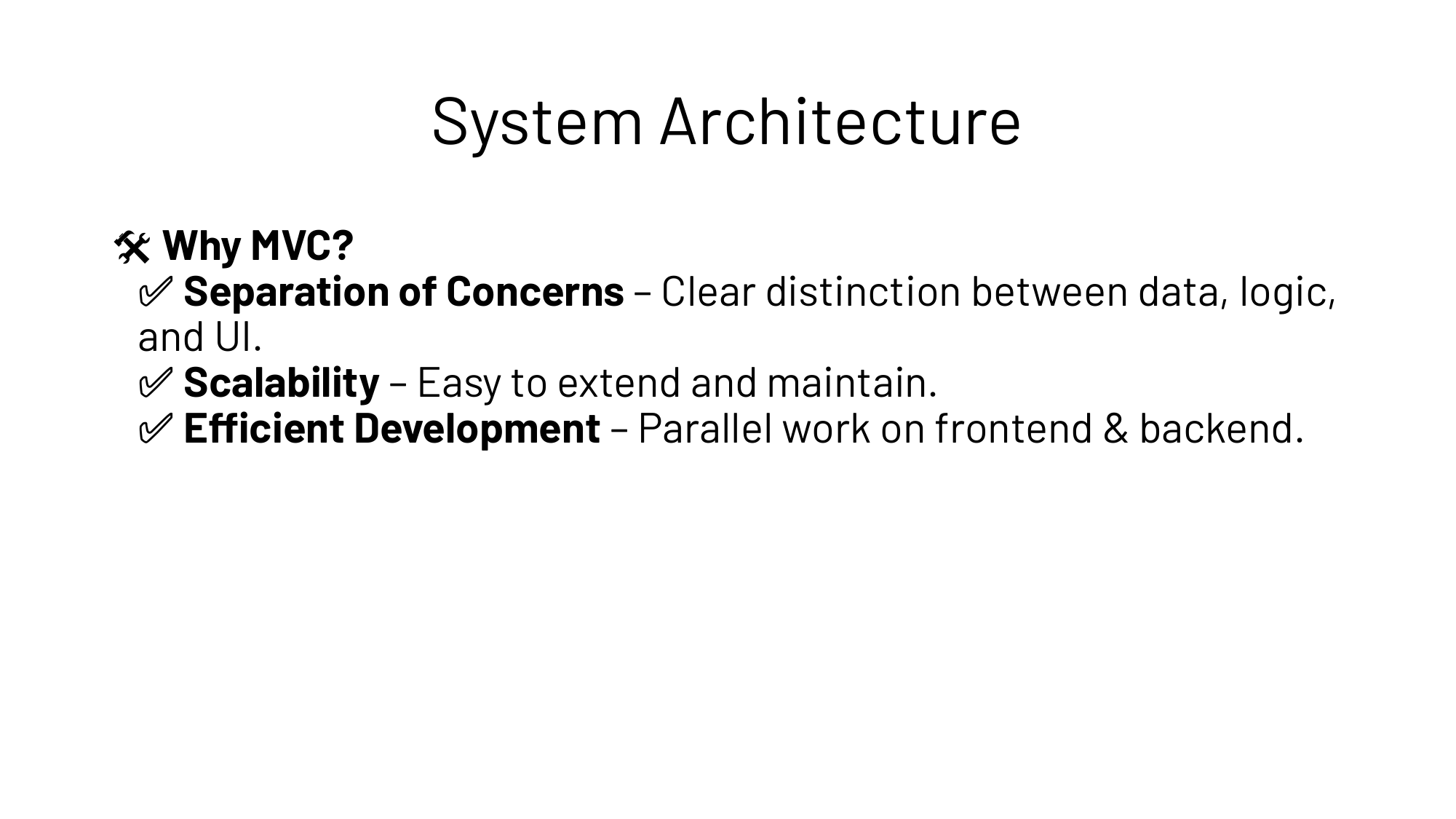

# System Architecture
🛠 Why MVC?
✅ Separation of Concerns – Clear distinction between data, logic, and UI.
✅ Scalability – Easy to extend and maintain.
✅ Efficient Development – Parallel work on frontend & backend.